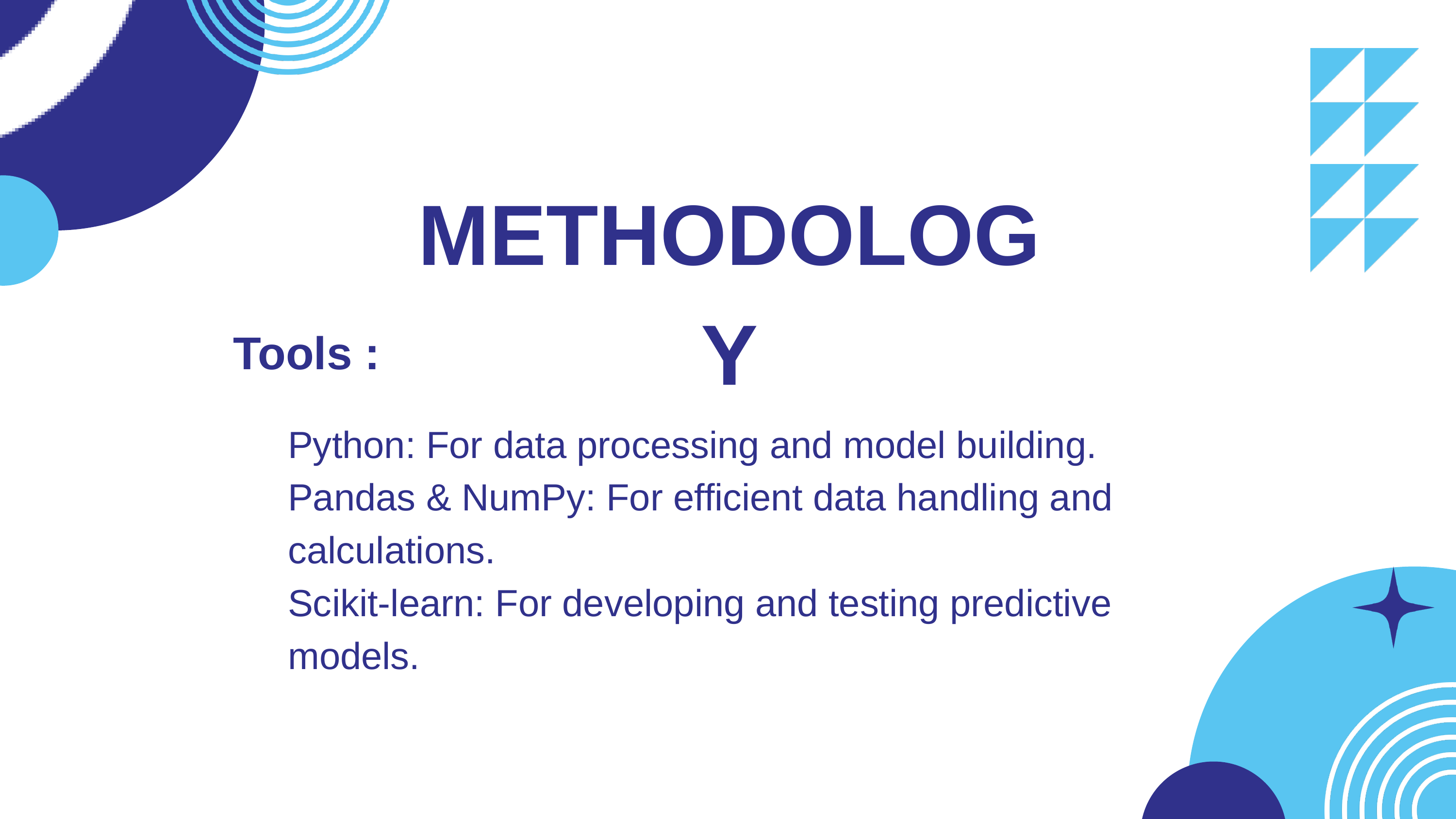

METHODOLOGY

Tools :
Python: For data processing and model building.
Pandas & NumPy: For efficient data handling and calculations.
Scikit-learn: For developing and testing predictive models.